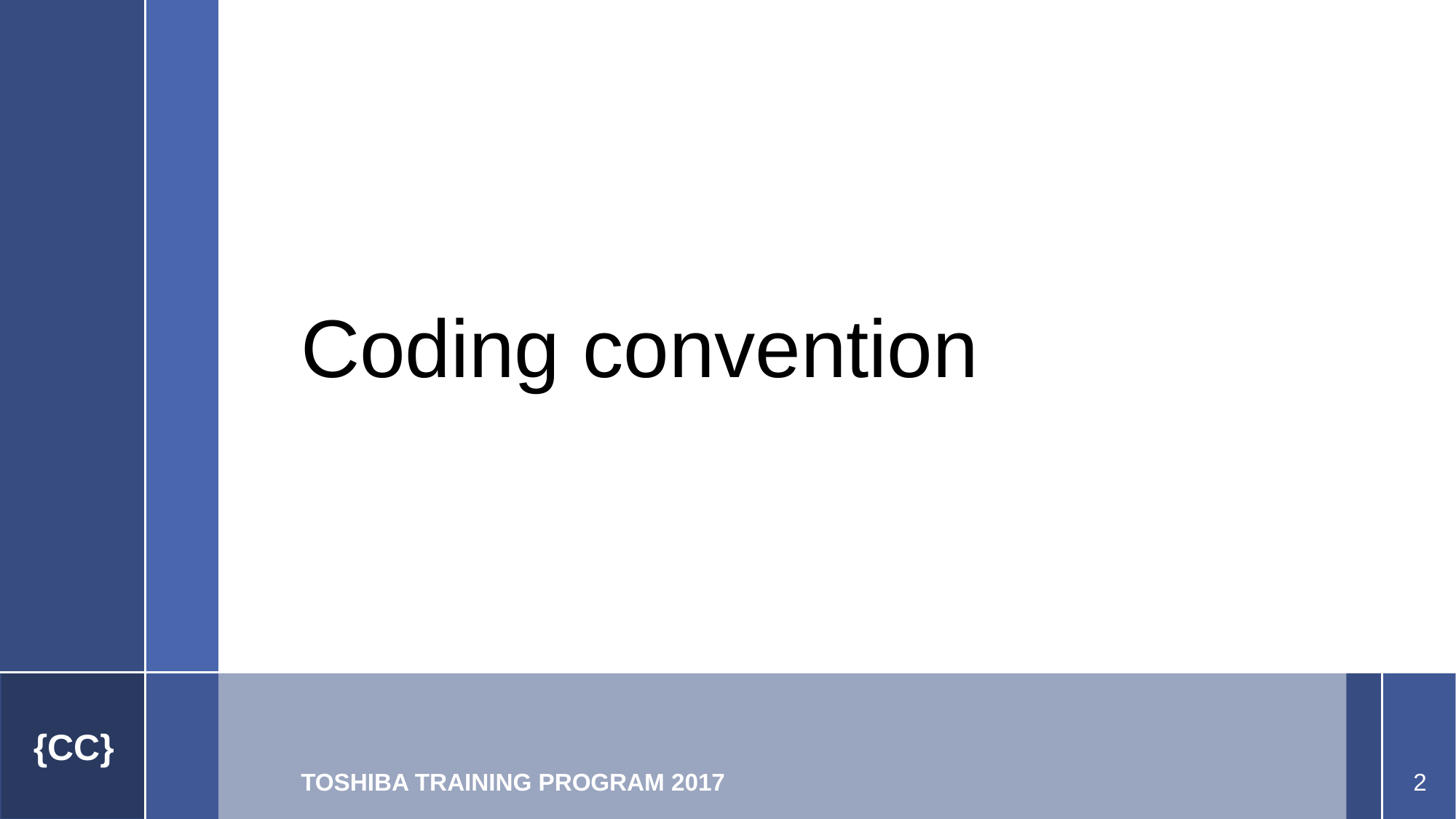

# Coding convention
Toshiba Training Program 2017
2